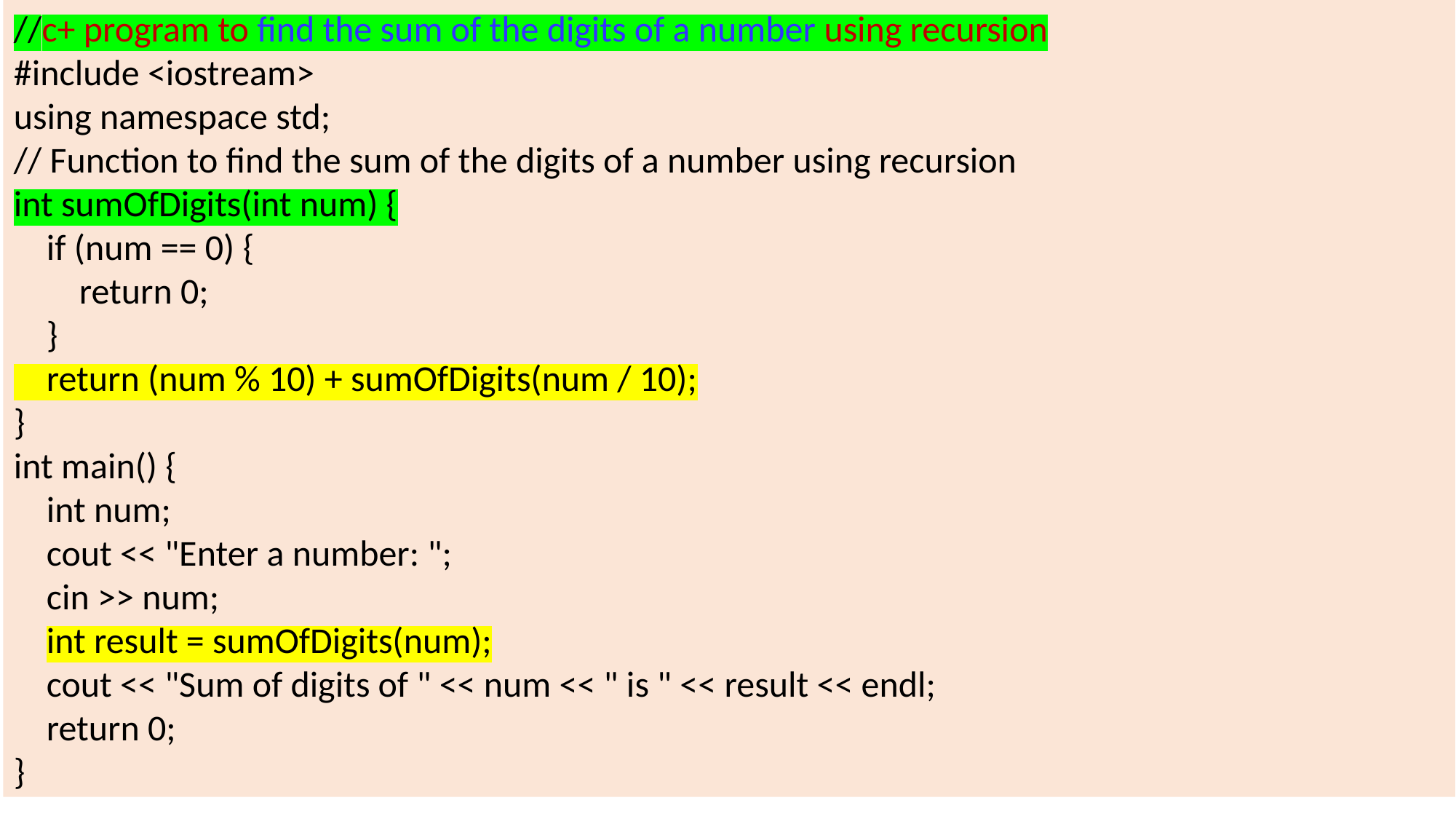

//c+ program to find the sum of the digits of a number using recursion
#include <iostream>
using namespace std;
// Function to find the sum of the digits of a number using recursion
int sumOfDigits(int num) {
    if (num == 0) {
        return 0;
    }
    return (num % 10) + sumOfDigits(num / 10);
}
int main() {
    int num;
    cout << "Enter a number: ";
    cin >> num;
    int result = sumOfDigits(num);
    cout << "Sum of digits of " << num << " is " << result << endl;
    return 0;
}
# Example -RECURSION: